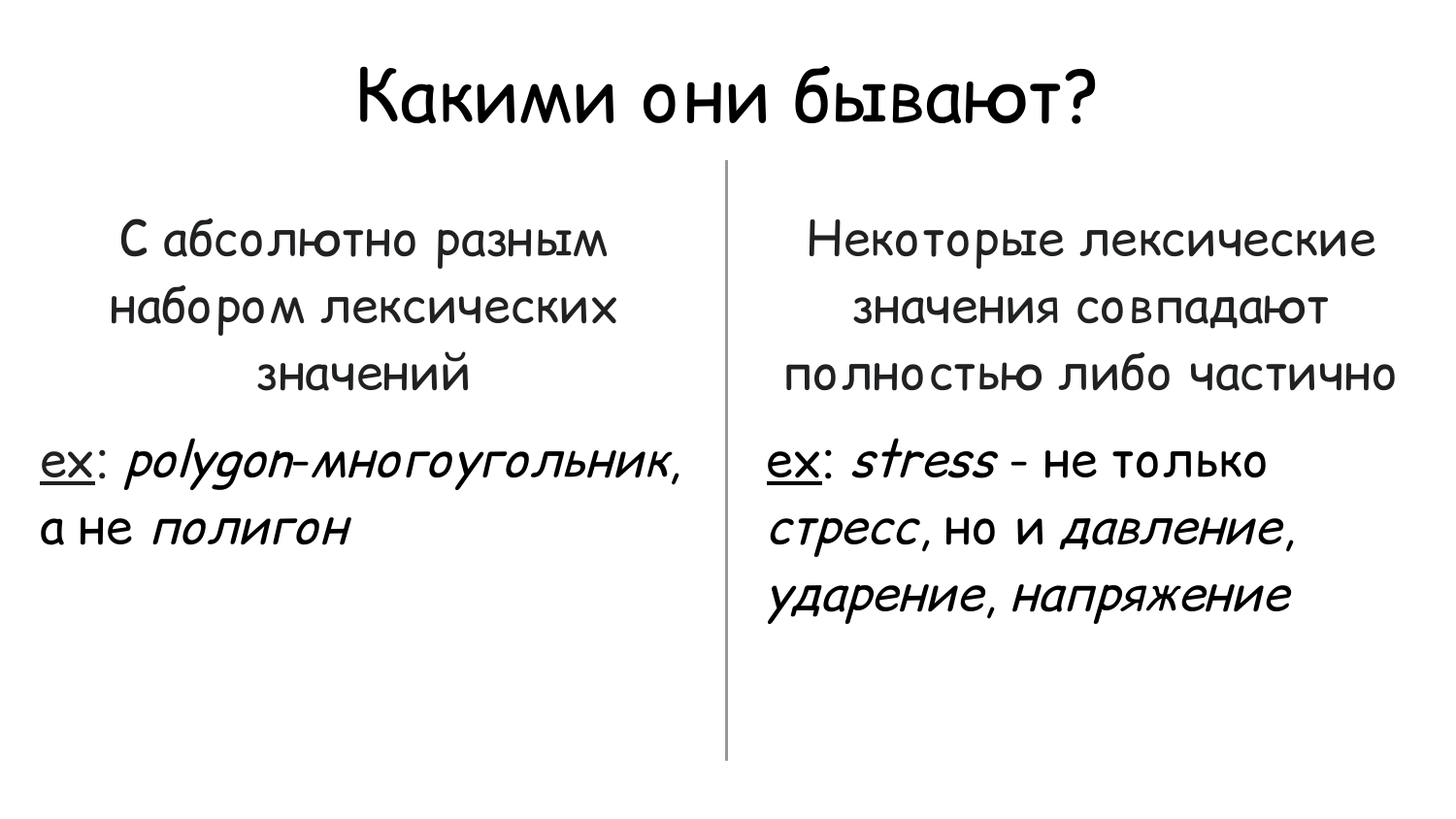

# Какими они бывают?
С абсолютно разным набором лексических значений
ex: polygon-многоугольник, а не полигон
Некоторые лексические значения совпадают полностью либо частично
ex: stress - не только стресс, но и давление, ударение, напряжение